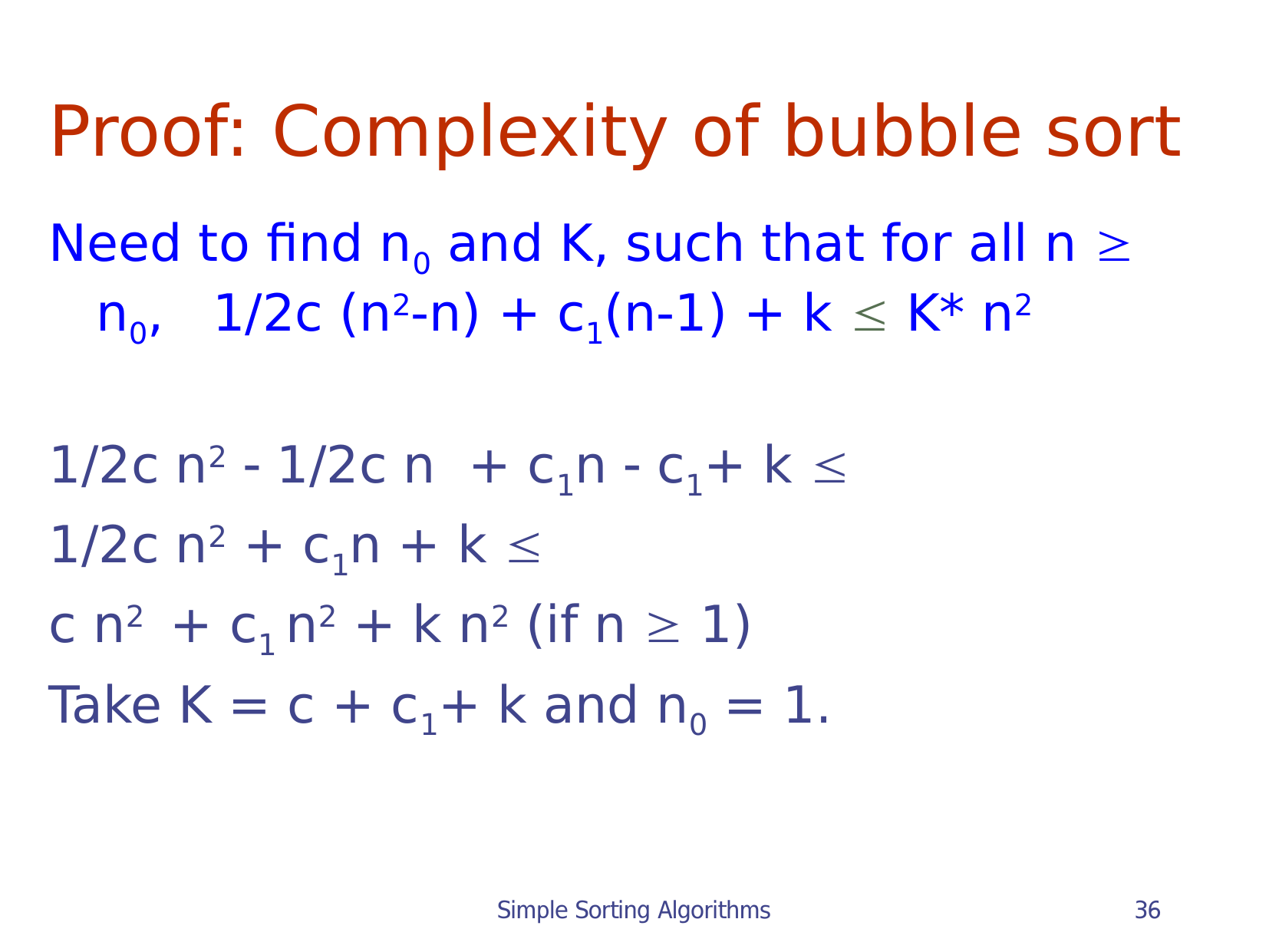

# Proof: Complexity of bubble sort
Need to find n0 and K, such that for all n ≥ n0,   1/2c (n2-n) + c1(n-1) + k ≤ K* n2

1/2c n2 − 1/2c n  + c1n − c1+ k ≤
1/2c n2 + c1n + k ≤
c n2  + c1 n2 + k n2 (if n ≥ 1)
Take K = c + c1+ k and n0 = 1.

Simple Sorting Algorithms
36